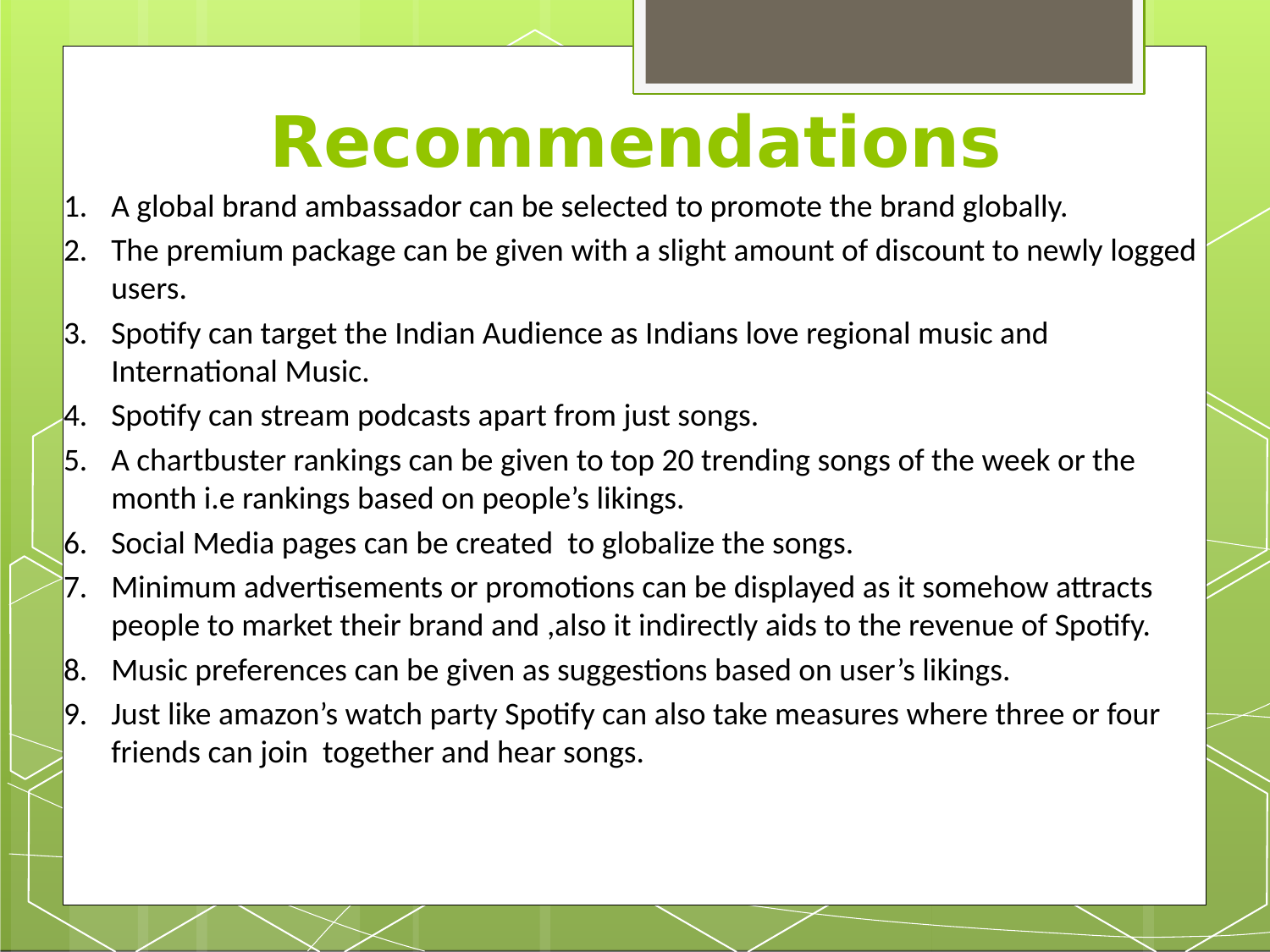

# Recommendations
A global brand ambassador can be selected to promote the brand globally.
The premium package can be given with a slight amount of discount to newly logged users.
Spotify can target the Indian Audience as Indians love regional music and International Music.
Spotify can stream podcasts apart from just songs.
A chartbuster rankings can be given to top 20 trending songs of the week or the month i.e rankings based on people’s likings.
Social Media pages can be created  to globalize the songs.
Minimum advertisements or promotions can be displayed as it somehow attracts people to market their brand and ,also it indirectly aids to the revenue of Spotify.
Music preferences can be given as suggestions based on user’s likings.
Just like amazon’s watch party Spotify can also take measures where three or four friends can join  together and hear songs.